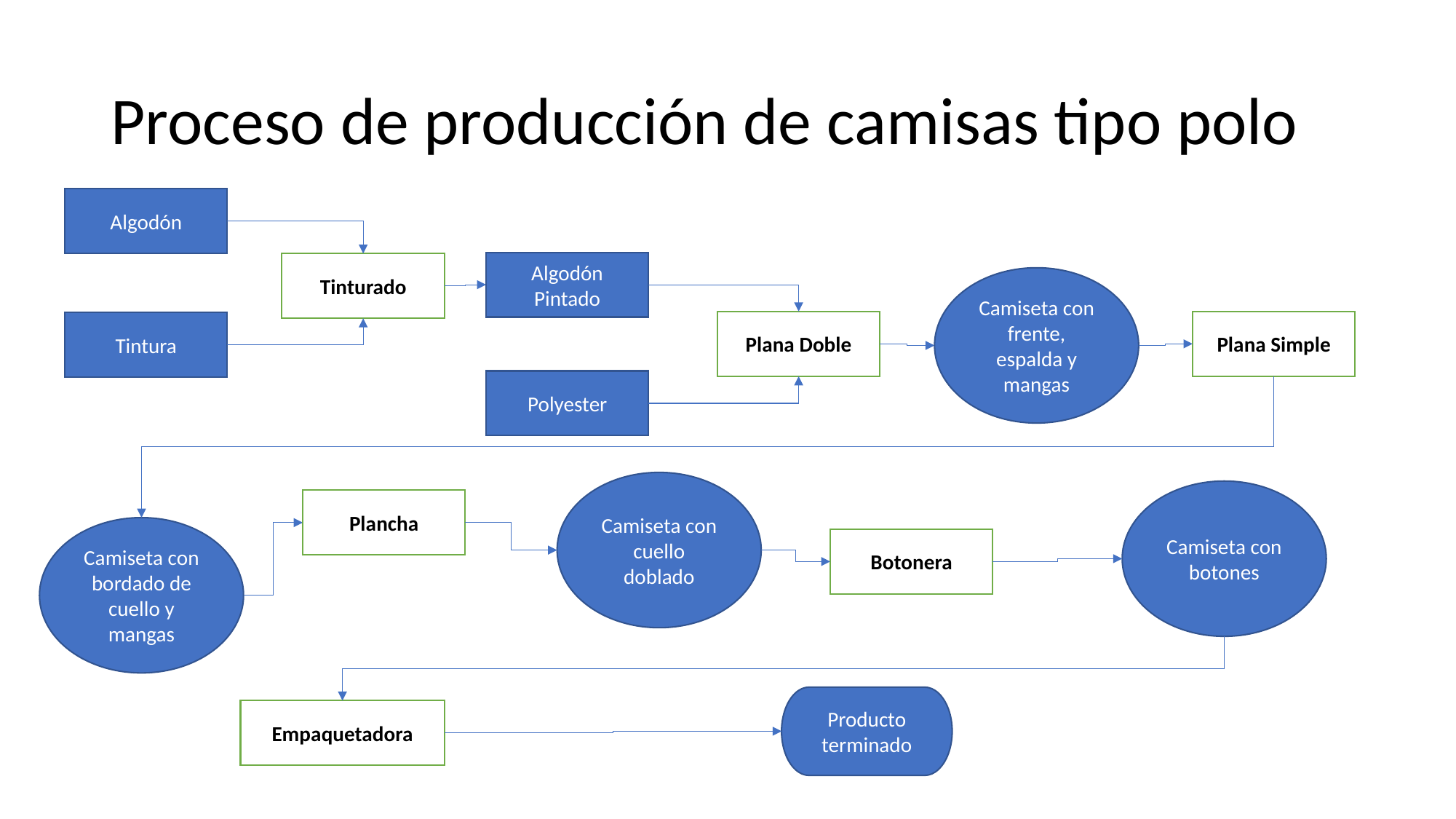

# Proceso de producción de camisas tipo polo
Algodón
Algodón Pintado
Tinturado
Camiseta con frente, espalda y mangas
Plana Doble
Plana Simple
Tintura
Polyester
Camiseta con cuello doblado
Camiseta con botones
Plancha
Camiseta con bordado de cuello y mangas
Botonera
Producto terminado
Empaquetadora